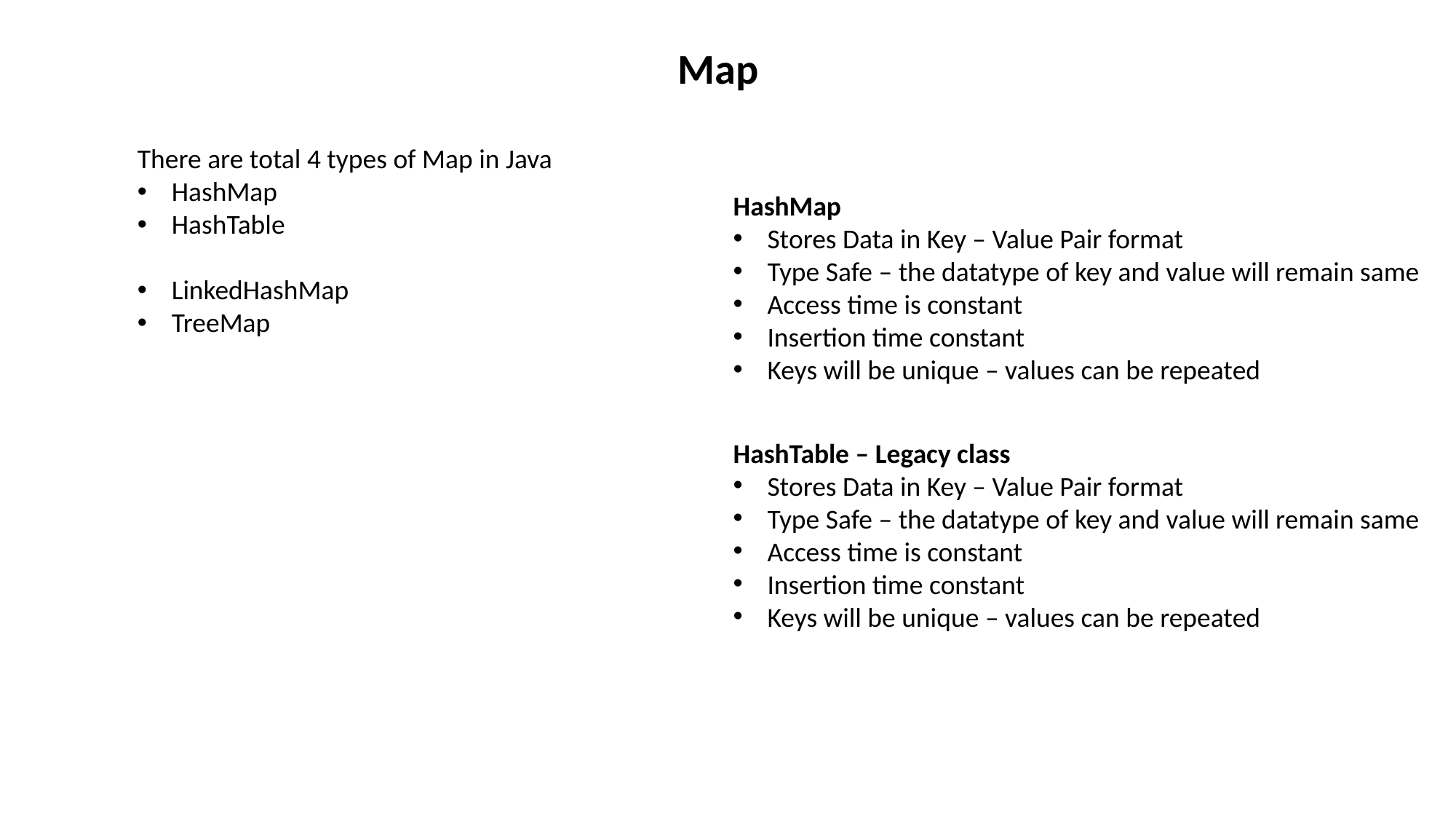

Map
There are total 4 types of Map in Java
HashMap
HashTable

LinkedHashMap
TreeMap

HashMap
Stores Data in Key – Value Pair format
Type Safe – the datatype of key and value will remain same
Access time is constant
Insertion time constant
Keys will be unique – values can be repeated

HashTable – Legacy class
Stores Data in Key – Value Pair format
Type Safe – the datatype of key and value will remain same
Access time is constant
Insertion time constant
Keys will be unique – values can be repeated